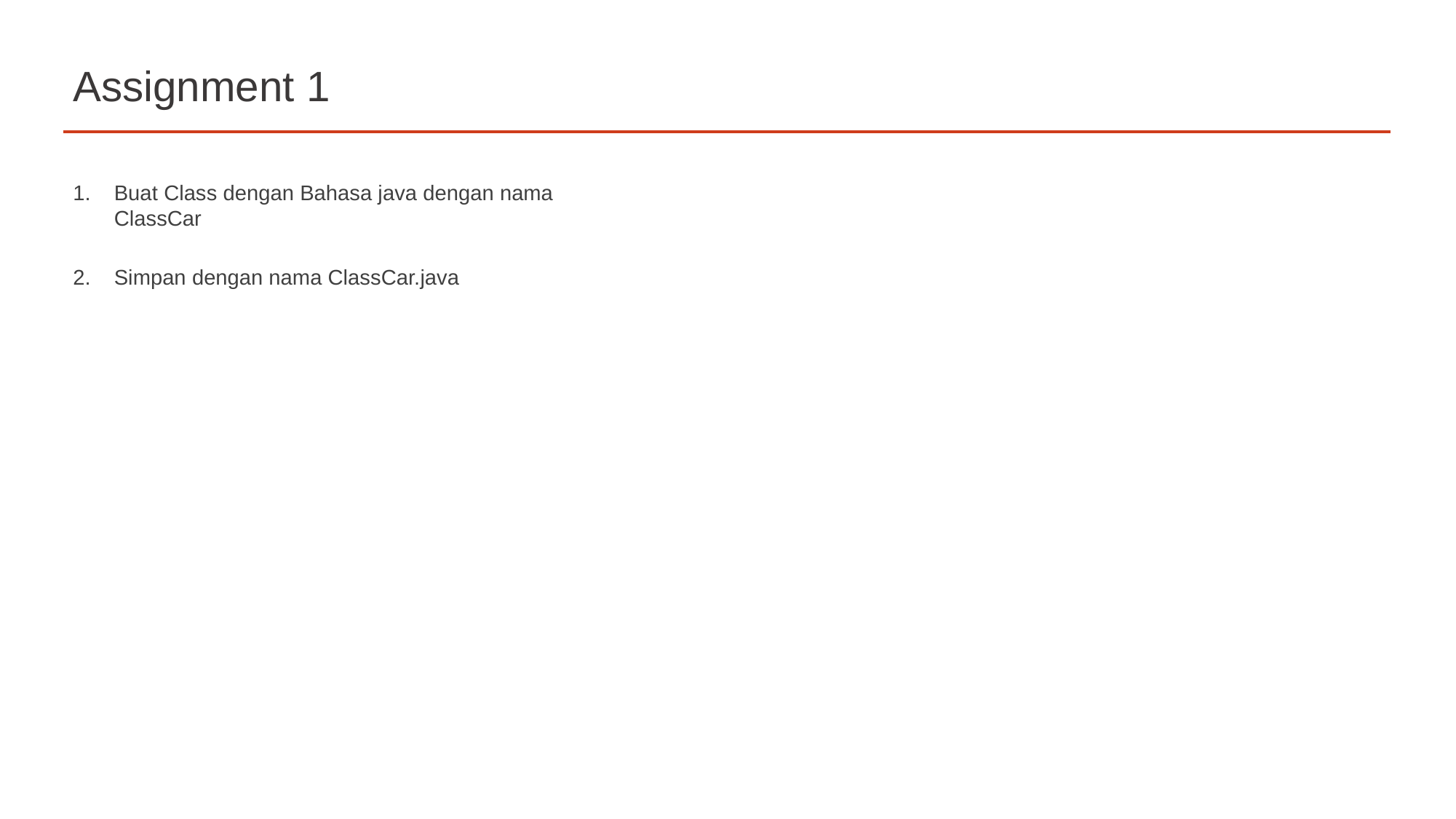

# Assignment 1
Buat Class dengan Bahasa java dengan nama ClassCar
Simpan dengan nama ClassCar.java